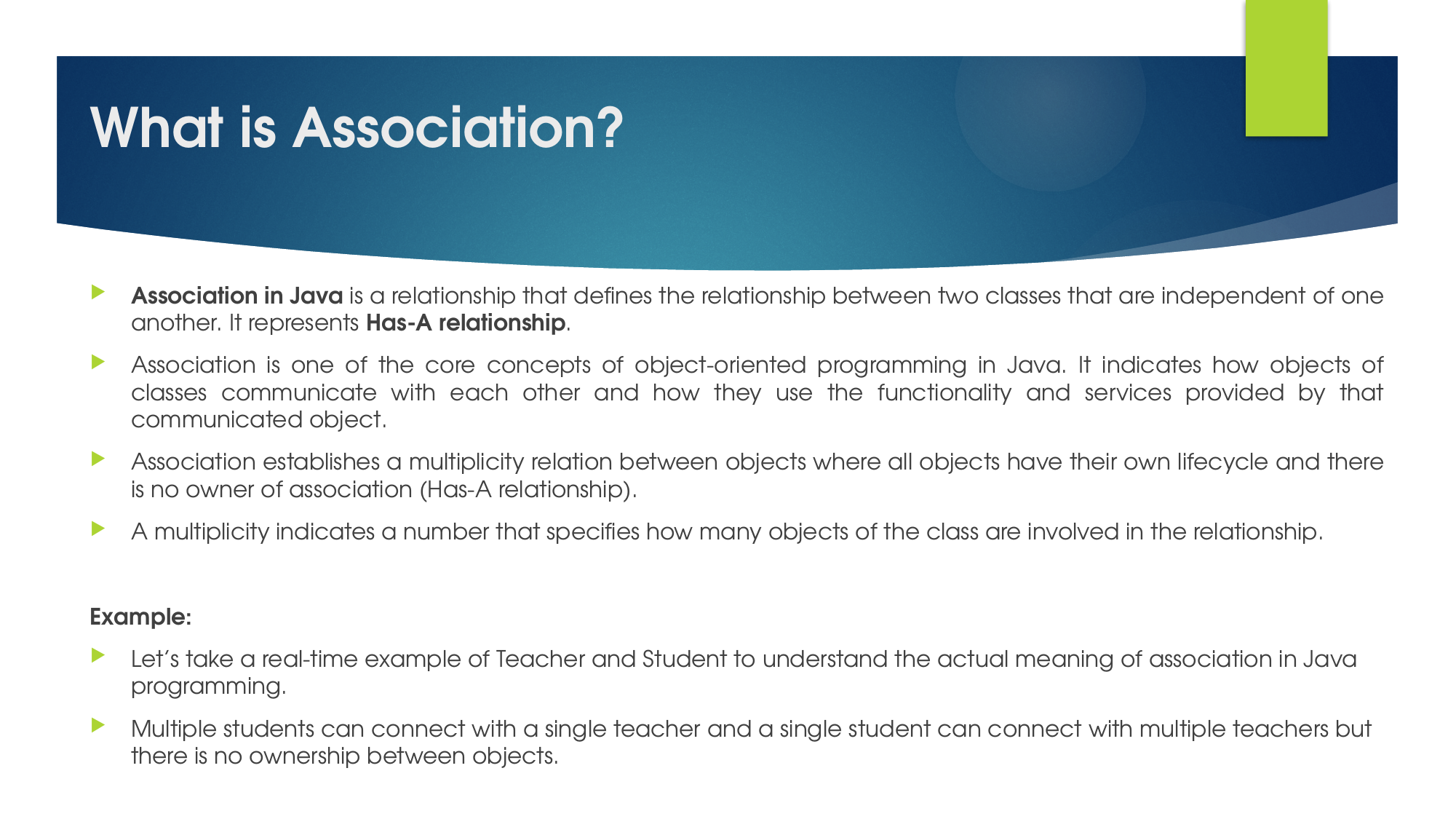

# What is Association?
Association in Java is a relationship that defines the relationship between two classes that are independent of one another. It represents Has-A relationship.
Association is one of the core concepts of object-oriented programming in Java. It indicates how objects of classes communicate with each other and how they use the functionality and services provided by that communicated object.
Association establishes a multiplicity relation between objects where all objects have their own lifecycle and there is no owner of association (Has-A relationship).
A multiplicity indicates a number that specifies how many objects of the class are involved in the relationship.

Example:
Let’s take a real-time example of Teacher and Student to understand the actual meaning of association in Java programming.
Multiple students can connect with a single teacher and a single student can connect with multiple teachers but there is no ownership between objects.